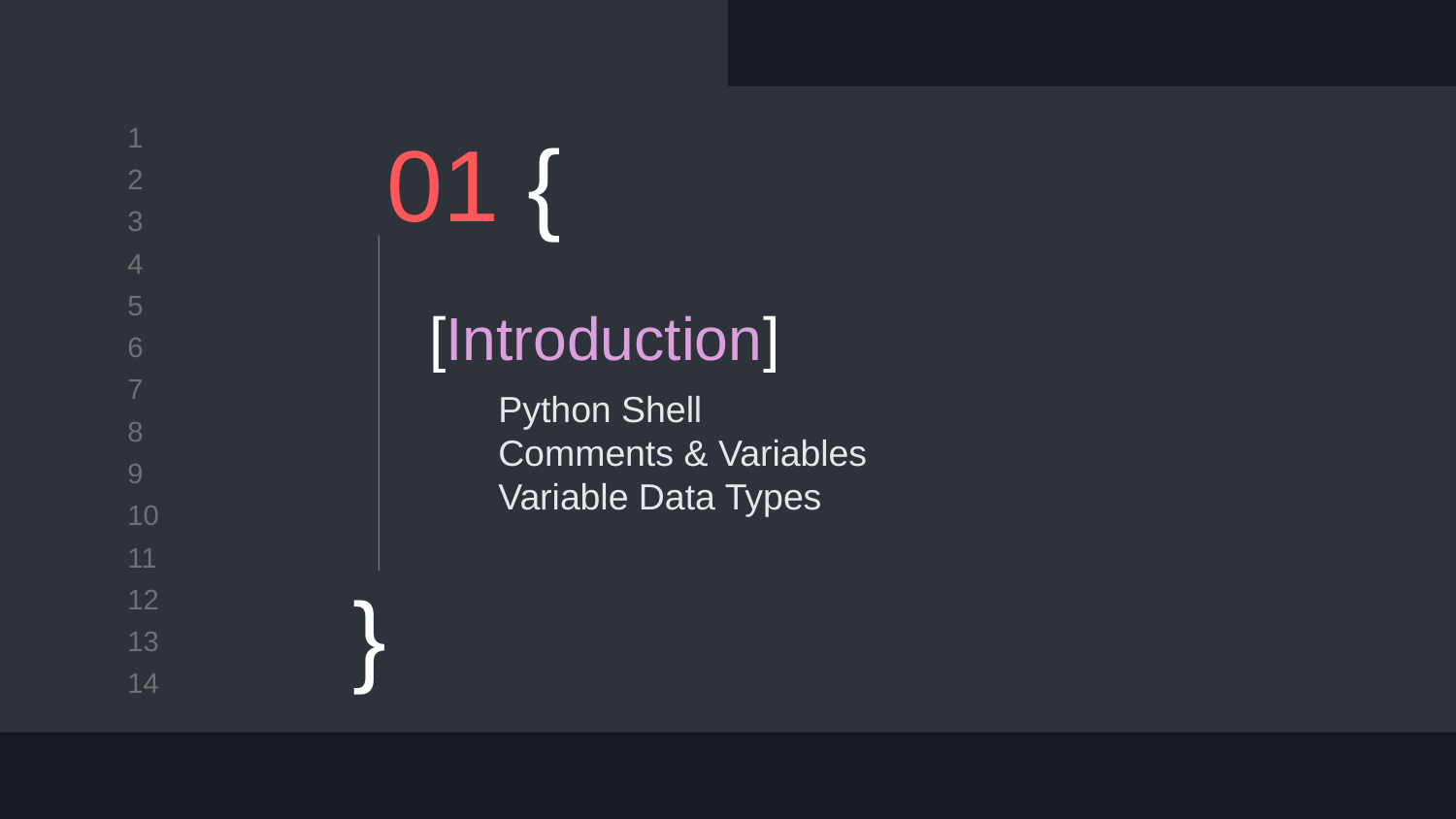

# 01 {
[Introduction]
Python Shell
Comments & Variables
Variable Data Types
}